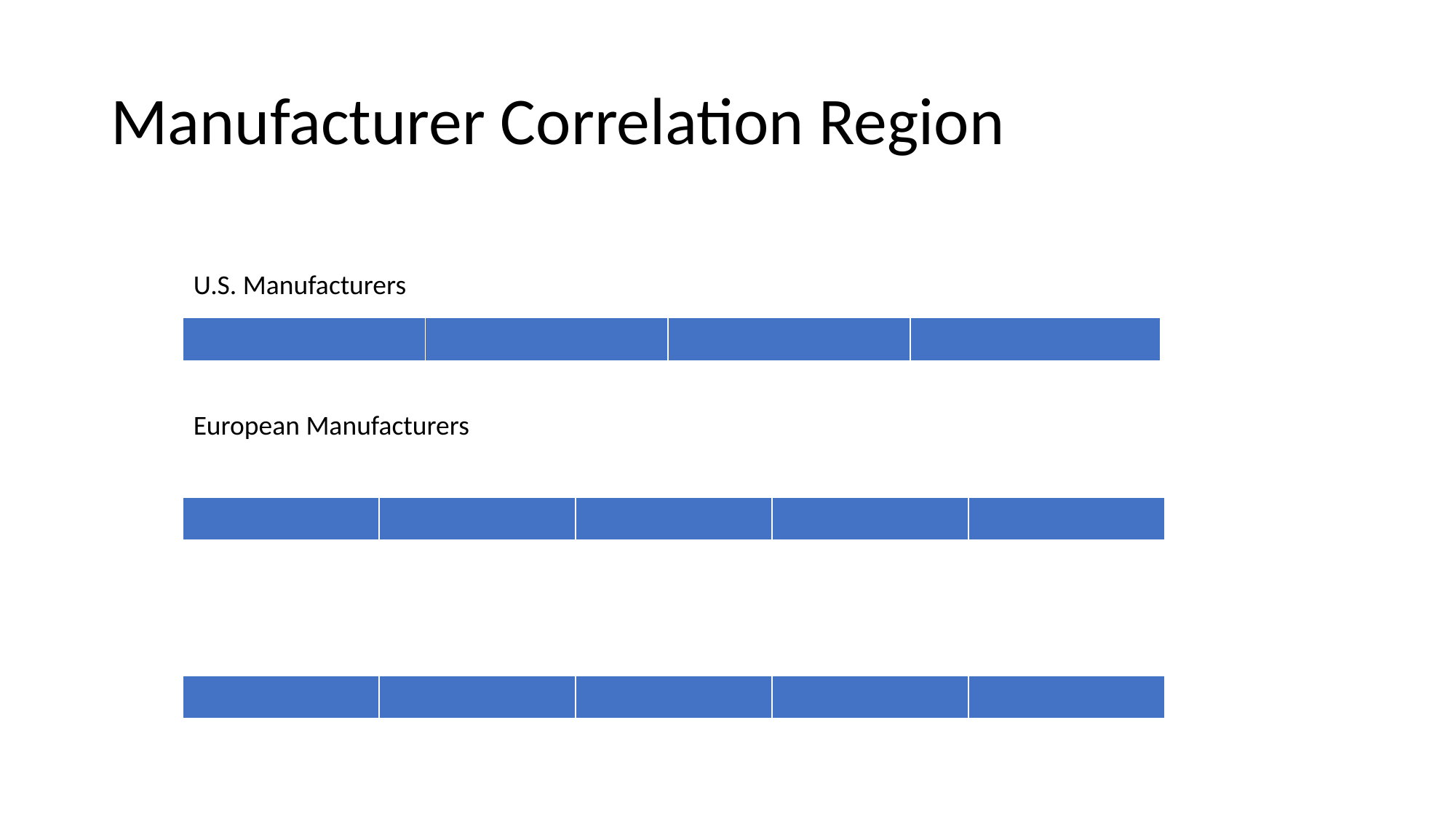

# Manufacturer Correlation Region
U.S. Manufacturers
|  |  |  |  |
| --- | --- | --- | --- |
European Manufacturers
|  |  |  |  |  |
| --- | --- | --- | --- | --- |
|  |  |  |  |  |
| --- | --- | --- | --- | --- |